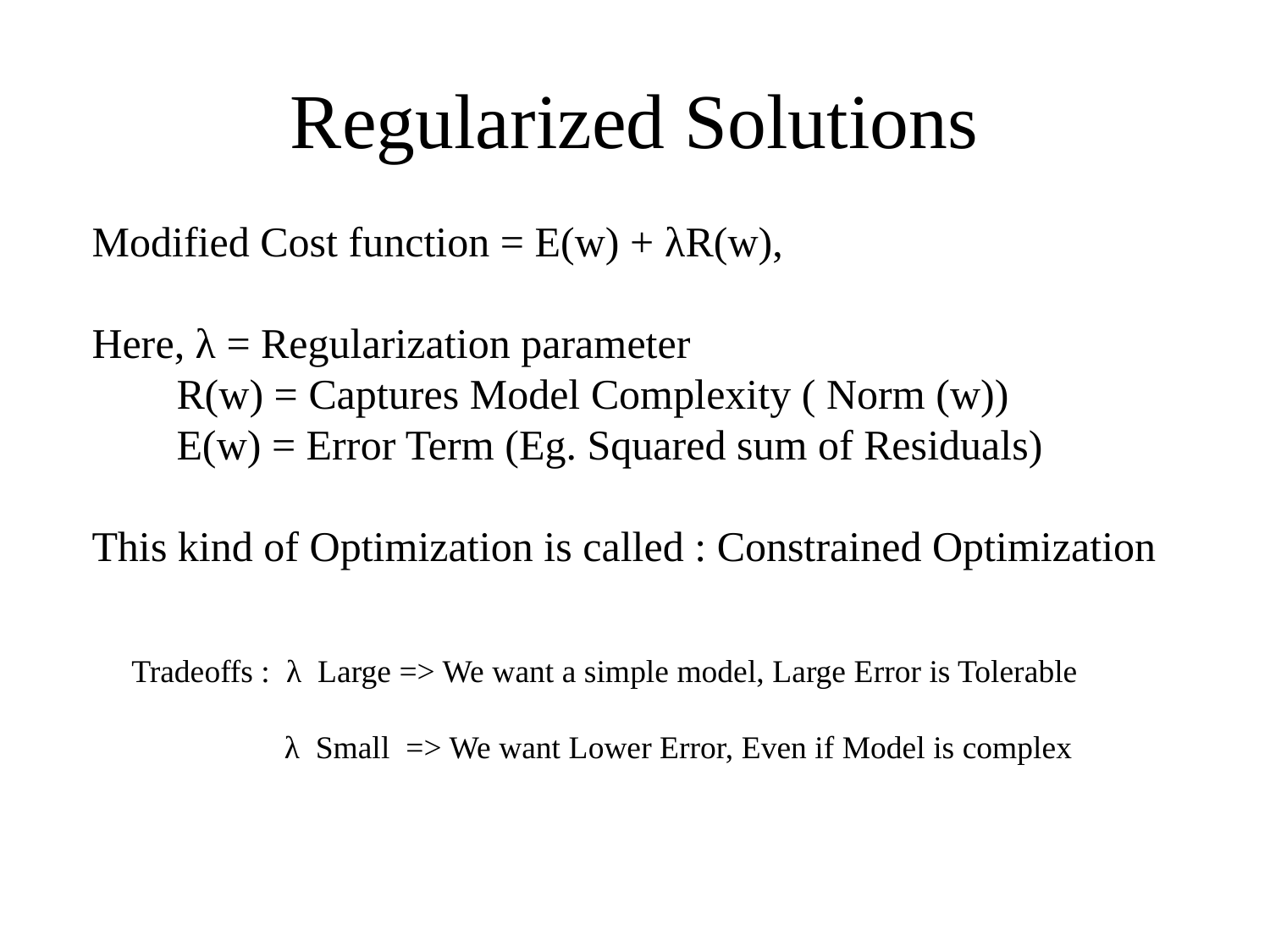

# Regularized Solutions
Modified Cost function = E(w) + λR(w),

Here, λ = Regularization parameter
        R(w) = Captures Model Complexity ( Norm (w))
        E(w) = Error Term (Eg. Squared sum of Residuals)

This kind of Optimization is called : Constrained Optimization

Tradeoffs :  λ  Large => We want a simple model, Large Error is Tolerable

                   λ  Small  => We want Lower Error, Even if Model is complex